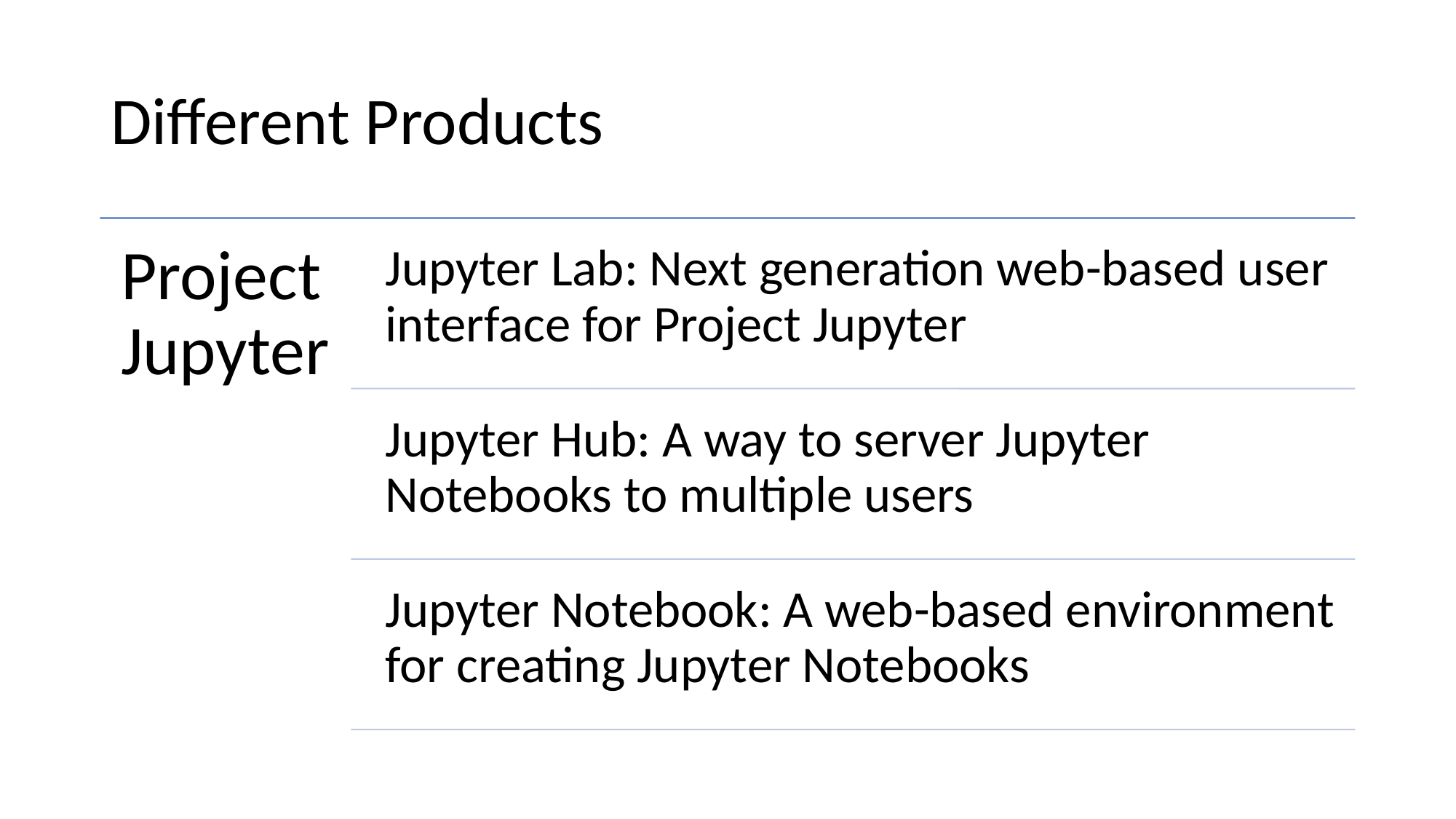

# Different Products
Project Jupyter
Jupyter Lab: Next generation web-based user interface for Project Jupyter
Jupyter Hub: A way to server Jupyter Notebooks to multiple users
Jupyter Notebook: A web-based environment for creating Jupyter Notebooks